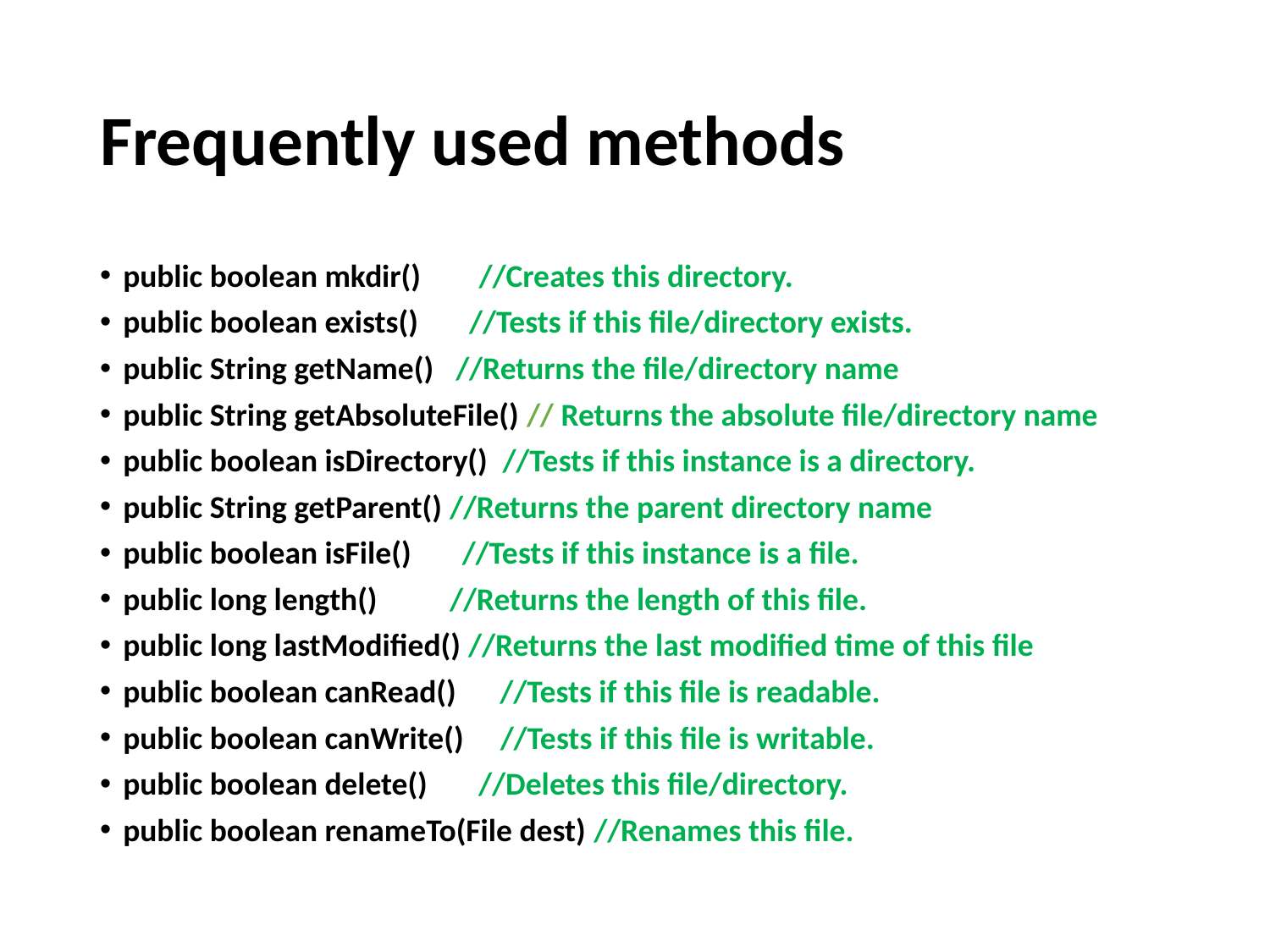

# Frequently used methods
public boolean mkdir()        //Creates this directory.
public boolean exists()       //Tests if this file/directory exists.
public String getName()   //Returns the file/directory name
public String getAbsoluteFile() // Returns the absolute file/directory name
public boolean isDirectory()  //Tests if this instance is a directory.
public String getParent() //Returns the parent directory name
public boolean isFile()       //Tests if this instance is a file.
public long length()          //Returns the length of this file.
public long lastModified() //Returns the last modified time of this file
public boolean canRead()      //Tests if this file is readable.
public boolean canWrite()     //Tests if this file is writable.
public boolean delete()       //Deletes this file/directory.
public boolean renameTo(File dest) //Renames this file.